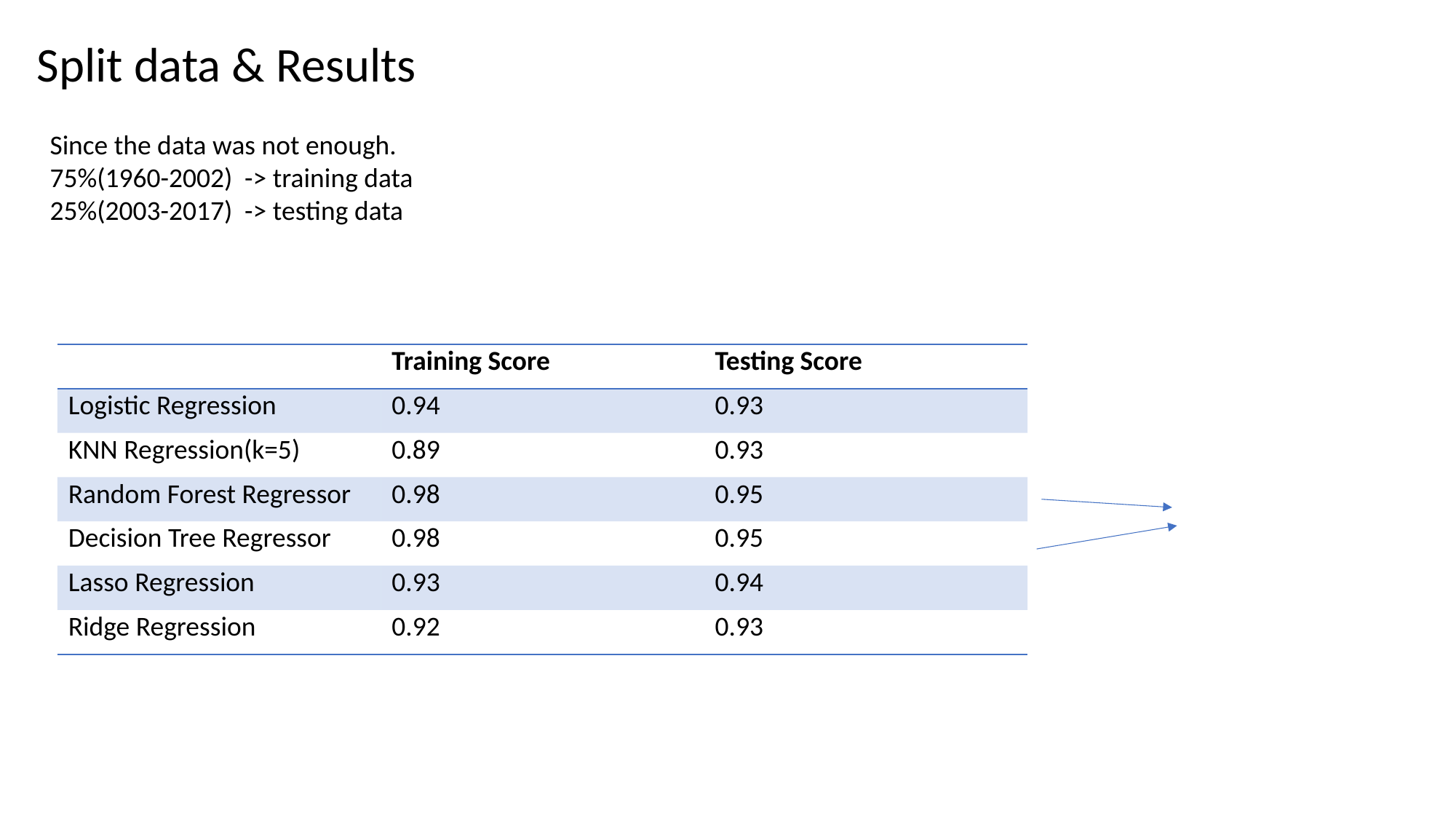

# Split data & Results
Since the data was not enough.
75%(1960-2002)  -> training data
25%(2003-2017)  -> testing data
|  | Training Score | Testing Score |
| --- | --- | --- |
| Logistic Regression | 0.94 | 0.93 |
| KNN Regression(k=5) | 0.89 | 0.93 |
| Random Forest Regressor | 0.98 | 0.95 |
| Decision Tree Regressor | 0.98 | 0.95 |
| Lasso Regression | 0.93 | 0.94 |
| Ridge Regression | 0.92 | 0.93 |